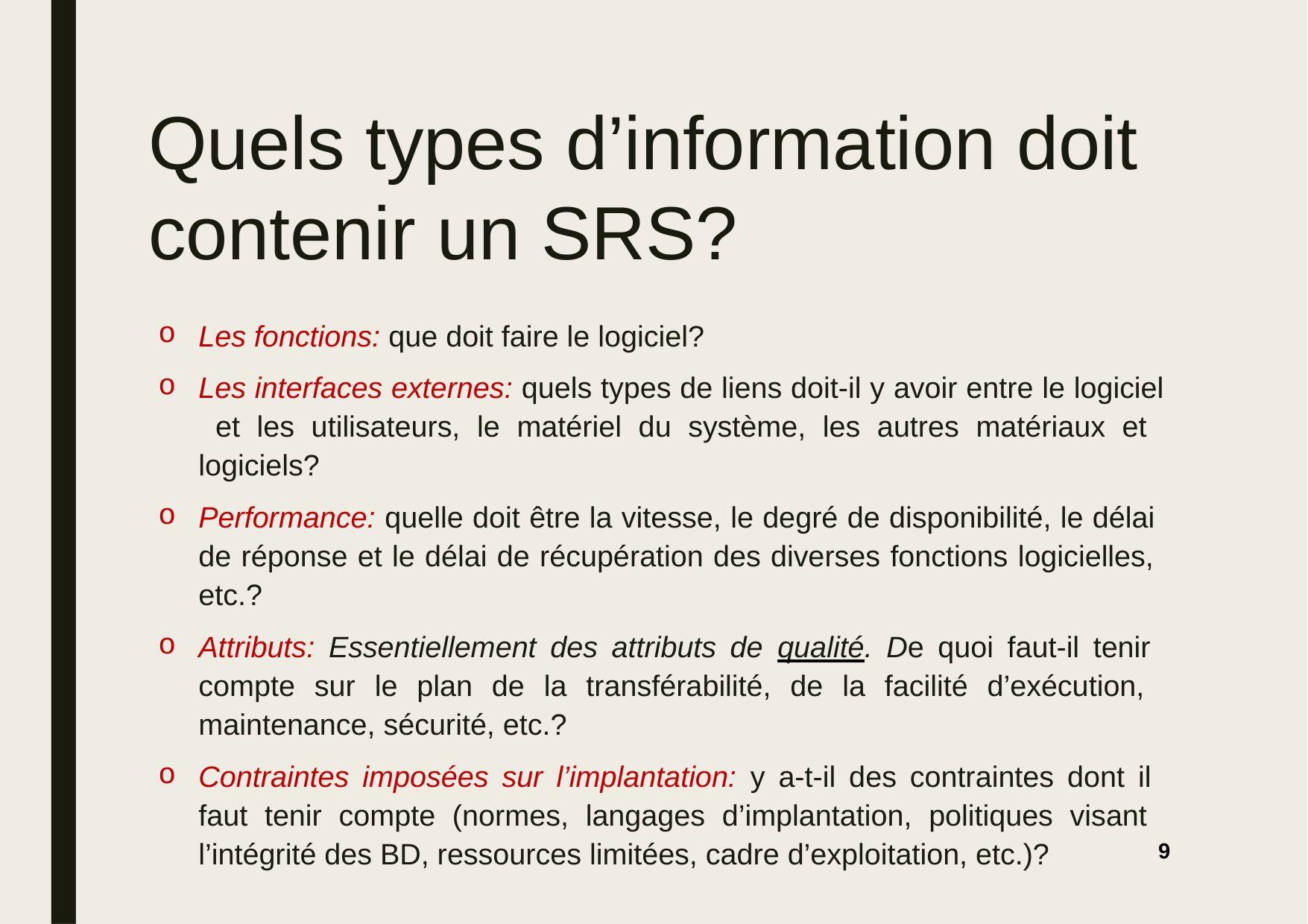

# Quels types d’information doit contenir un SRS?
Les fonctions: que doit faire le logiciel?
Les interfaces externes: quels types de liens doit-il y avoir entre le logiciel  et les utilisateurs, le matériel du système, les autres matériaux et  logiciels?
Performance: quelle doit être la vitesse, le degré de disponibilité, le délai  de réponse et le délai de récupération des diverses fonctions logicielles,  etc.?
Attributs: Essentiellement des attributs de qualité. De quoi faut-il tenir  compte sur le plan de la transférabilité, de la facilité d’exécution,  maintenance, sécurité, etc.?
Contraintes imposées sur l’implantation: y a-t-il des contraintes dont il  faut tenir compte (normes, langages d’implantation, politiques visant  l’intégrité des BD, ressources limitées, cadre d’exploitation, etc.)?
9